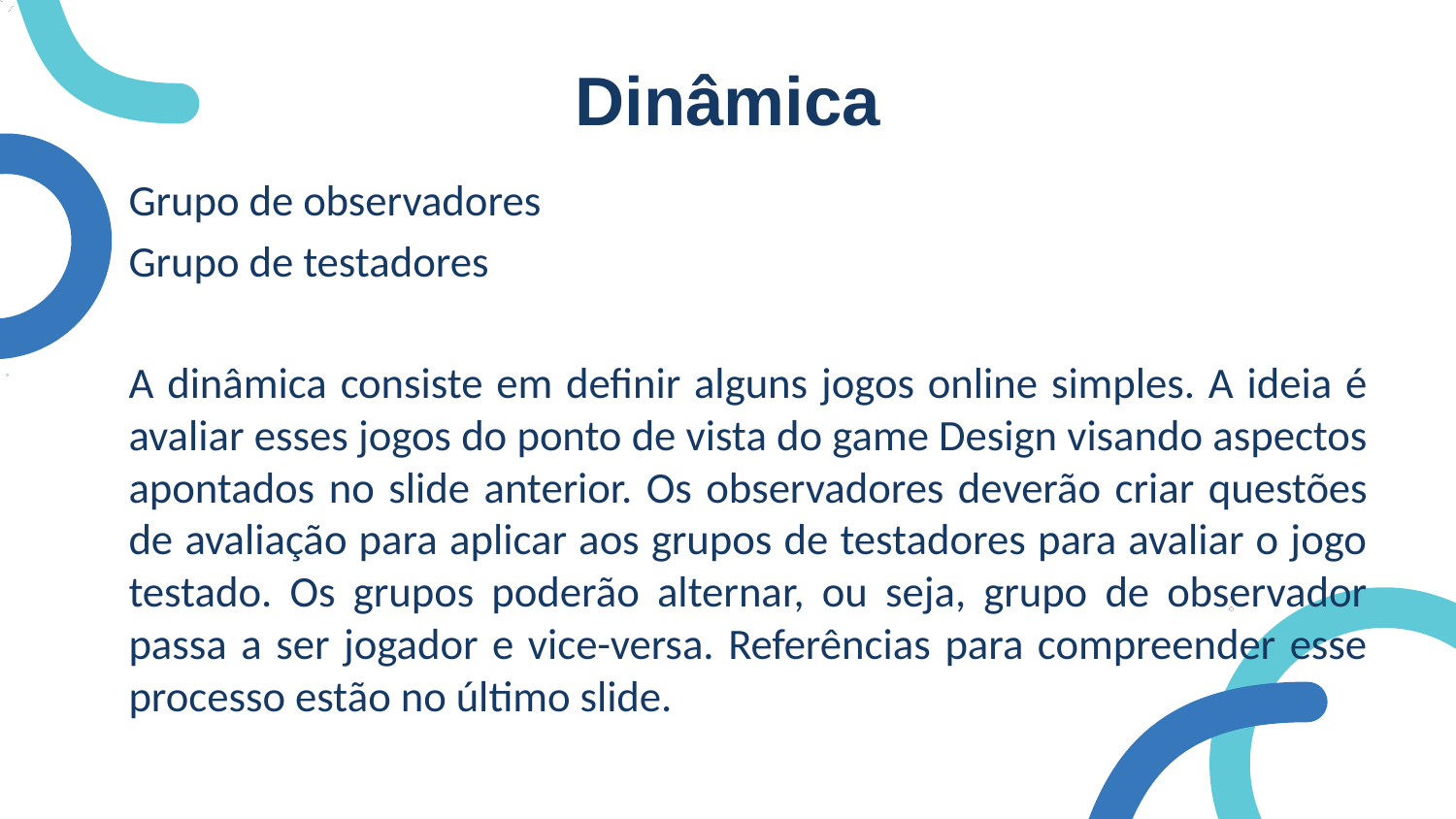

Dinâmica

Grupo de observadores
Grupo de testadores

A dinâmica consiste em definir alguns jogos online simples. A ideia é avaliar esses jogos do ponto de vista do game Design visando aspectos apontados no slide anterior. Os observadores deverão criar questões de avaliação para aplicar aos grupos de testadores para avaliar o jogo testado. Os grupos poderão alternar, ou seja, grupo de observador passa a ser jogador e vice-versa. Referências para compreender esse processo estão no último slide.